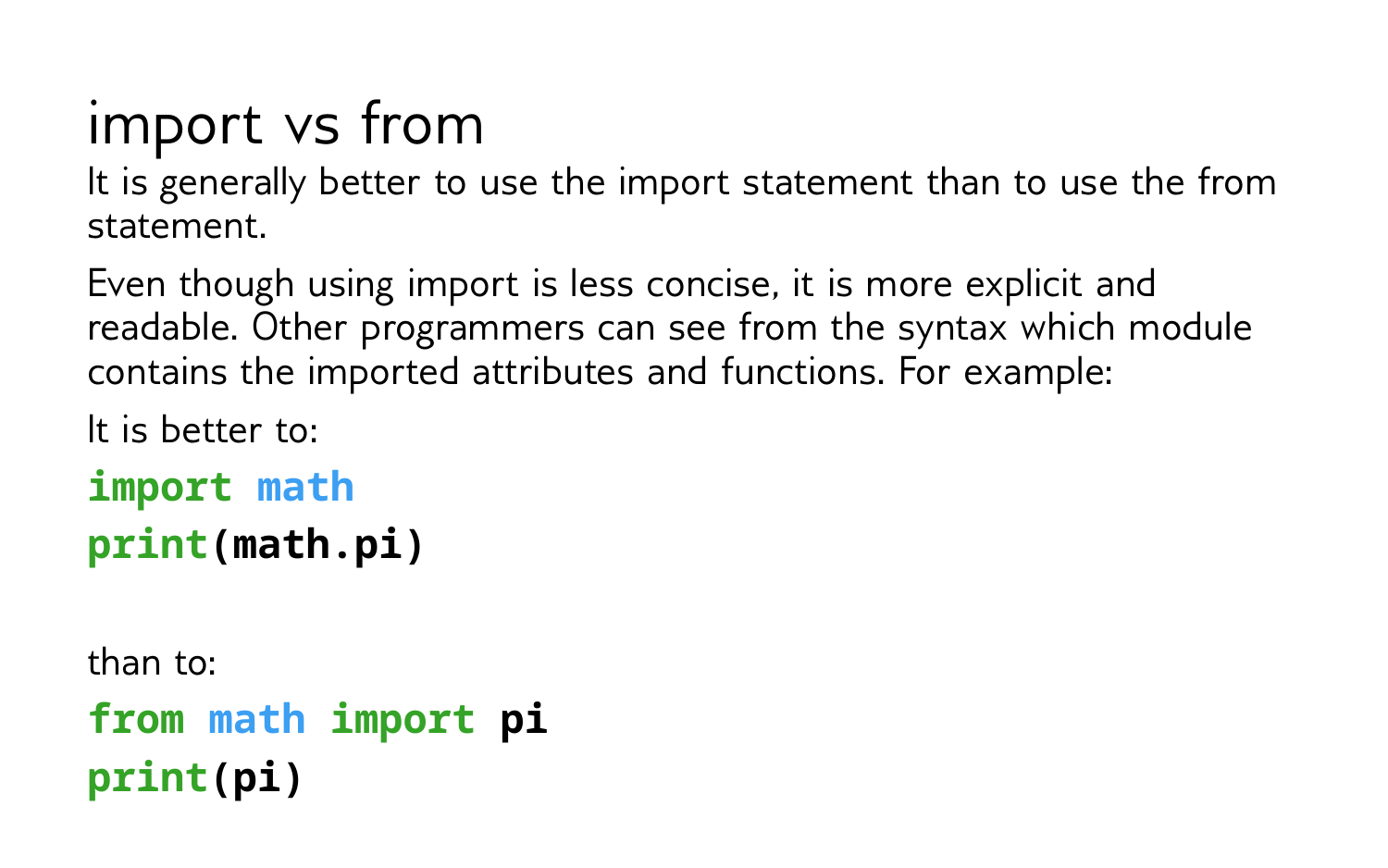

# import vs from
It is generally better to use the import statement than to use the from statement.
Even though using import is less concise, it is more explicit and readable. Other programmers can see from the syntax which module contains the imported attributes and functions. For example:
It is better to:
import math
print(math.pi)

than to:
from math import pi
print(pi)